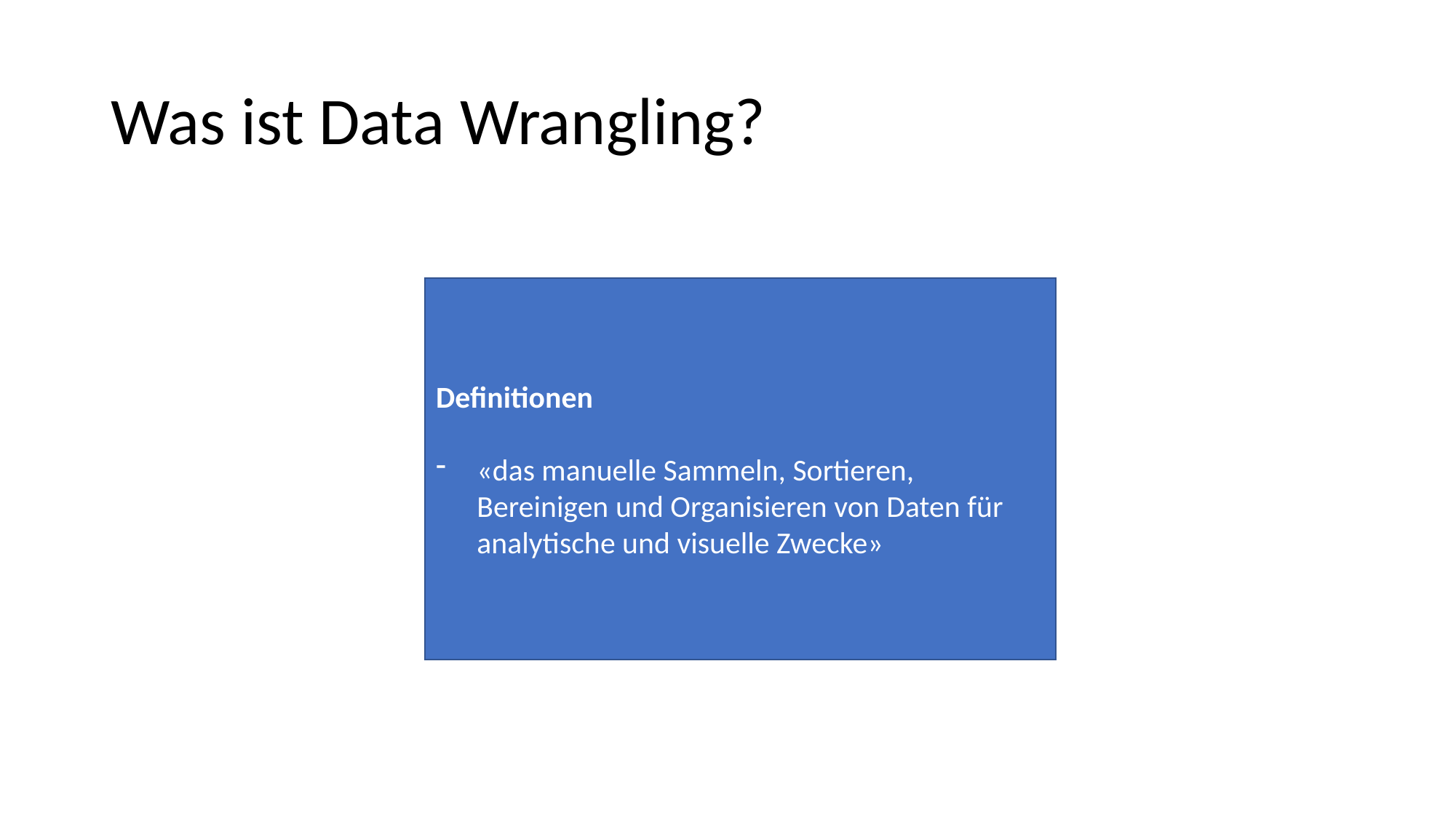

# Was ist Data Wrangling?
Definitionen

«das manuelle Sammeln, Sortieren, Bereinigen und Organisieren von Daten für analytische und visuelle Zwecke»